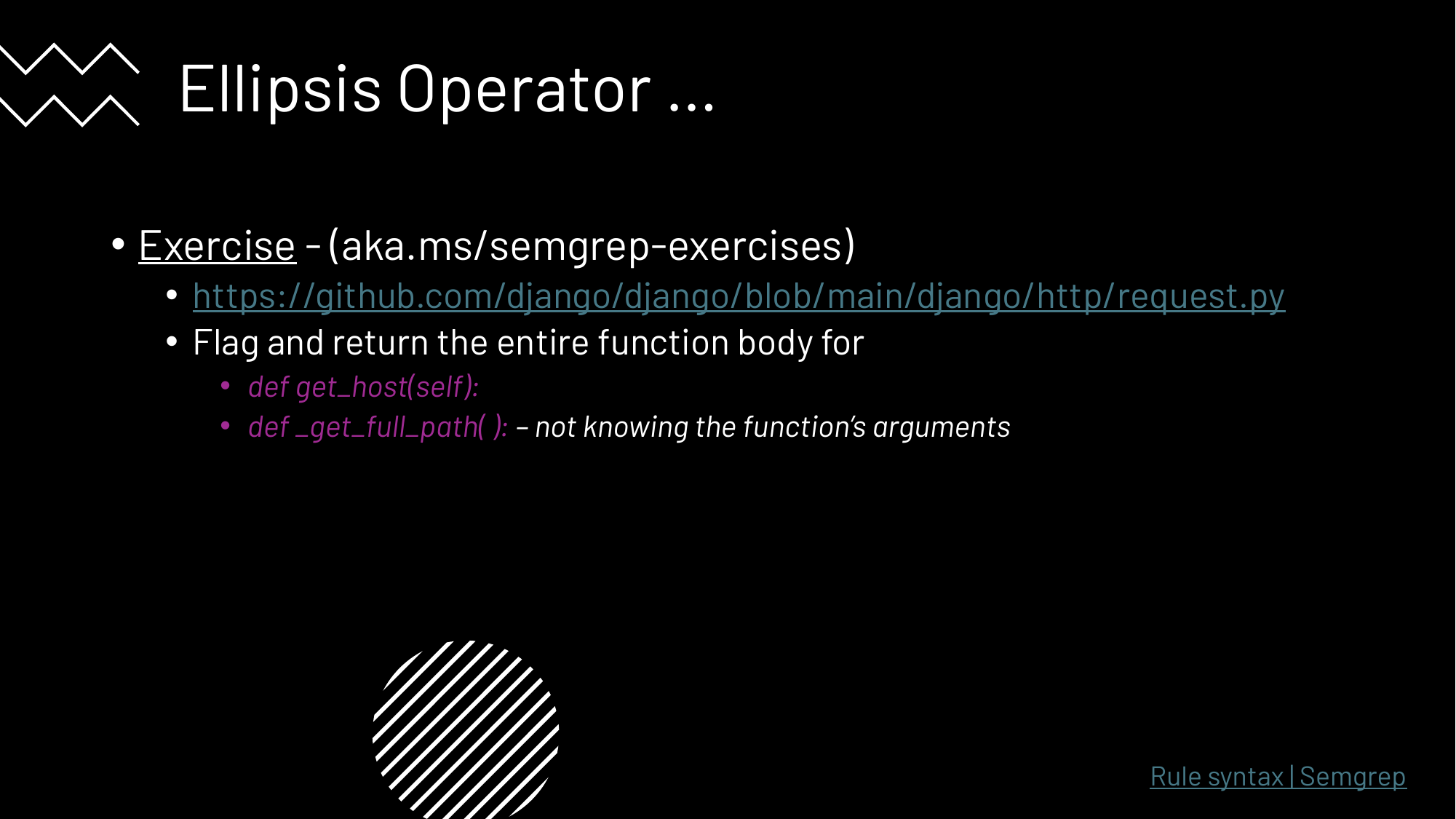

# Ellipsis Operator …

Exercise - (aka.ms/semgrep-exercises)
https://github.com/django/django/blob/main/django/http/request.py
Flag and return the entire function body for
def get_host(self):
def _get_full_path( ): – not knowing the function’s arguments

Rule syntax | Semgrep